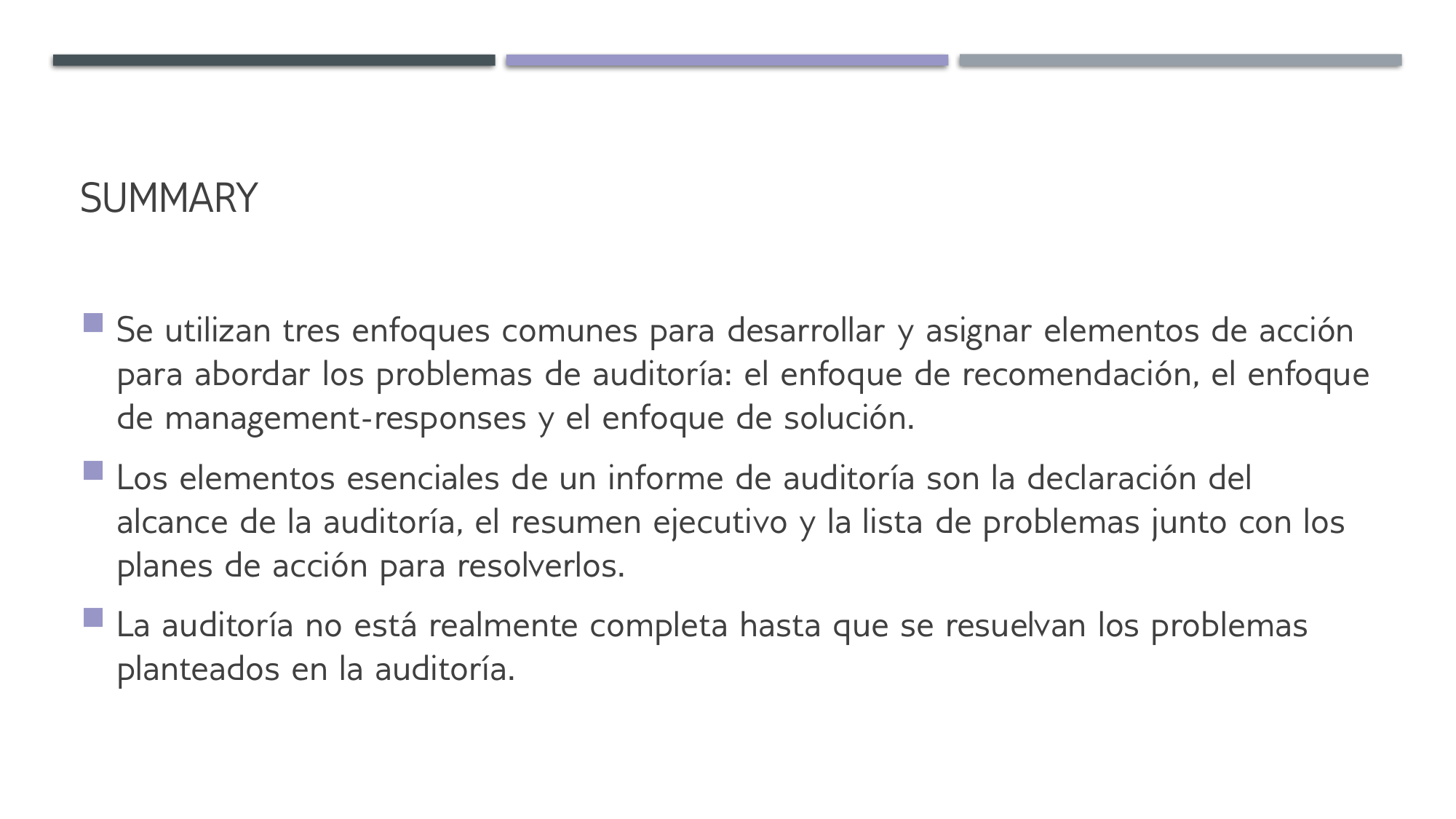

# Summary
Se utilizan tres enfoques comunes para desarrollar y asignar elementos de acción para abordar los problemas de auditoría: el enfoque de recomendación, el enfoque de management-responses y el enfoque de solución.
Los elementos esenciales de un informe de auditoría son la declaración del alcance de la auditoría, el resumen ejecutivo y la lista de problemas junto con los planes de acción para resolverlos.
La auditoría no está realmente completa hasta que se resuelvan los problemas planteados en la auditoría.